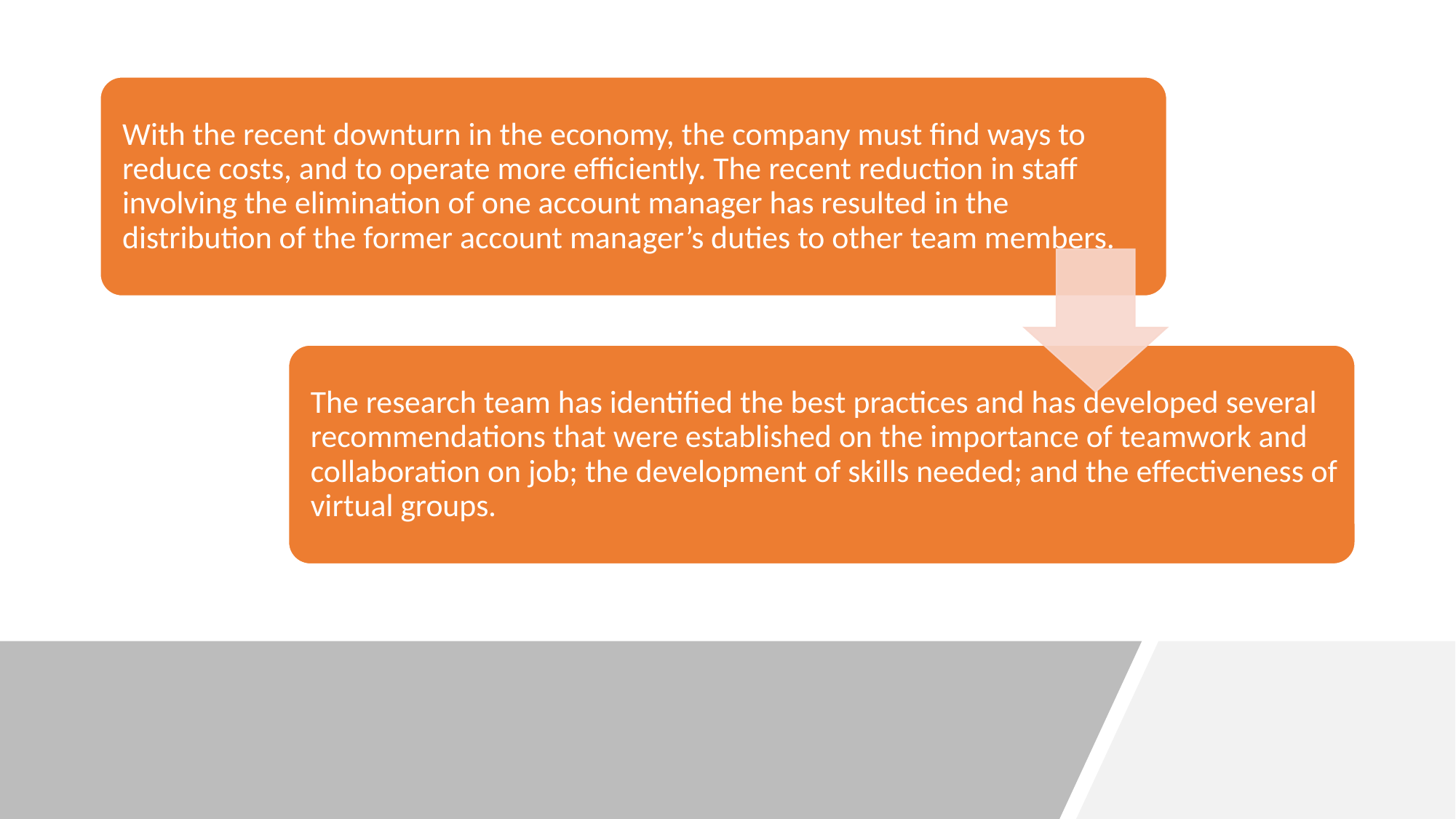

With the recent downturn in the economy, the company must find ways to reduce costs, and to operate more efficiently. The recent reduction in staff involving the elimination of one account manager has resulted in the distribution of the former account manager’s duties to other team members.
The research team has identified the best practices and has developed several recommendations that were established on the importance of teamwork and collaboration on job; the development of skills needed; and the effectiveness of virtual groups.